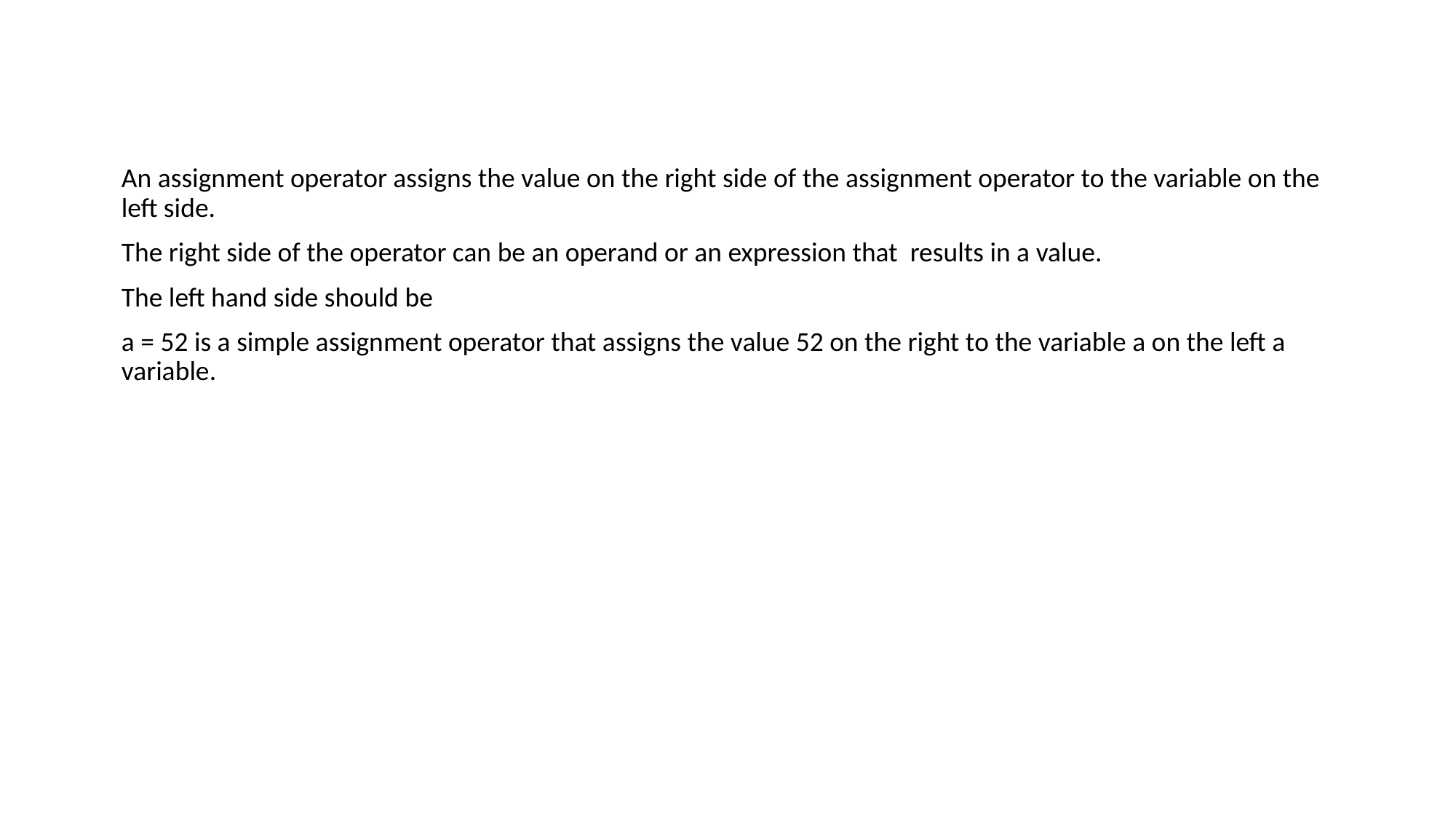

An assignment operator assigns the value on the right side of the assignment operator to the variable on the left side.
The right side of the operator can be an operand or an expression that  results in a value.
The left hand side should be
a = 52 is a simple assignment operator that assigns the value 52 on the right to the variable a on the left a variable.